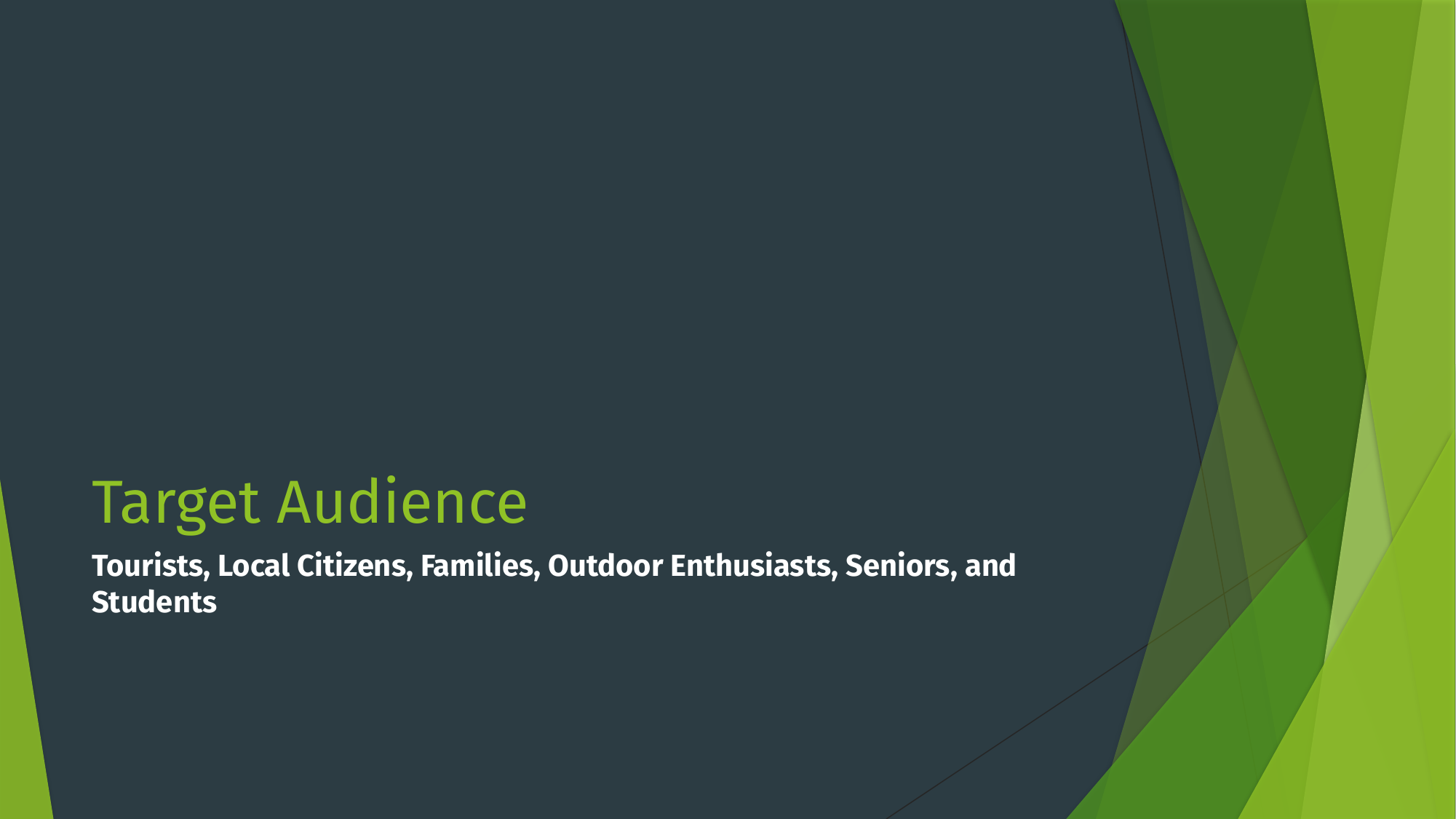

# Target Audience
Tourists, Local Citizens, Families, Outdoor Enthusiasts, Seniors, and Students